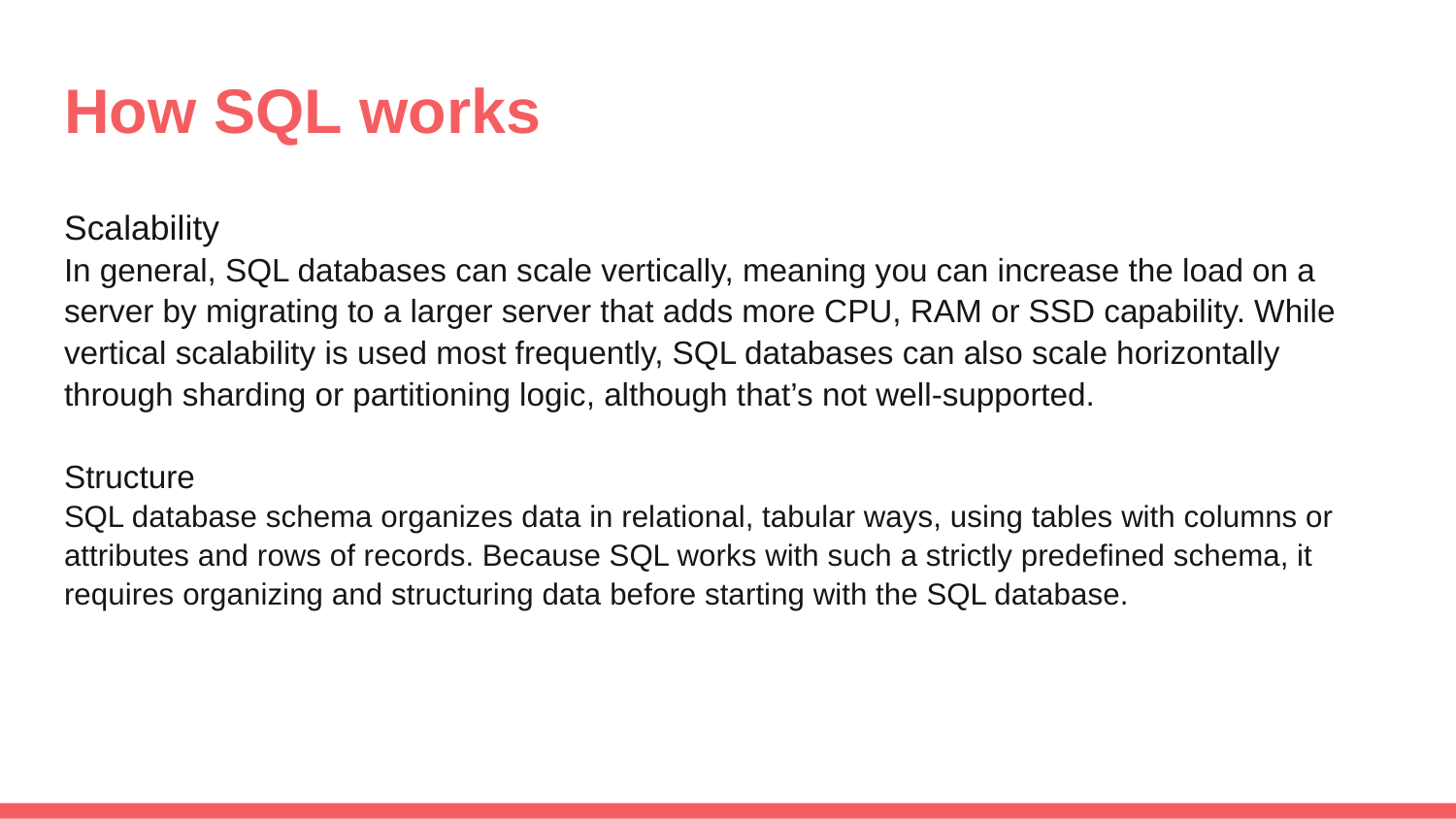

# How SQL works
Scalability
In general, SQL databases can scale vertically, meaning you can increase the load on a server by migrating to a larger server that adds more CPU, RAM or SSD capability. While vertical scalability is used most frequently, SQL databases can also scale horizontally through sharding or partitioning logic, although that’s not well-supported.
Structure
SQL database schema organizes data in relational, tabular ways, using tables with columns or attributes and rows of records. Because SQL works with such a strictly predefined schema, it requires organizing and structuring data before starting with the SQL database.